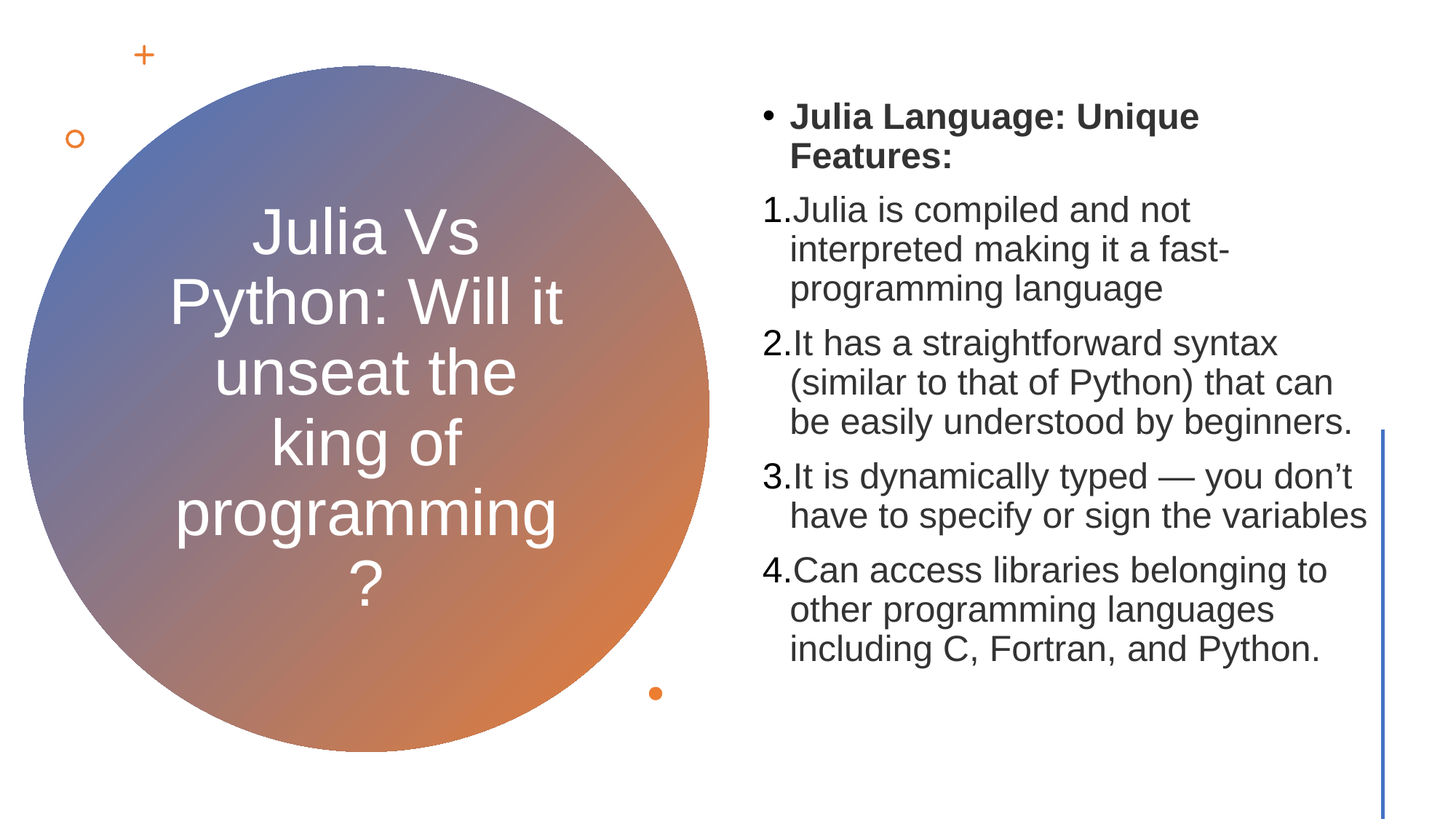

Julia Language: Unique Features:
Julia is compiled and not interpreted making it a fast-programming language
It has a straightforward syntax (similar to that of Python) that can be easily understood by beginners.
It is dynamically typed — you don’t have to specify or sign the variables
Can access libraries belonging to other programming languages including C, Fortran, and Python.

# Julia Vs Python: Will it unseat the king of programming?